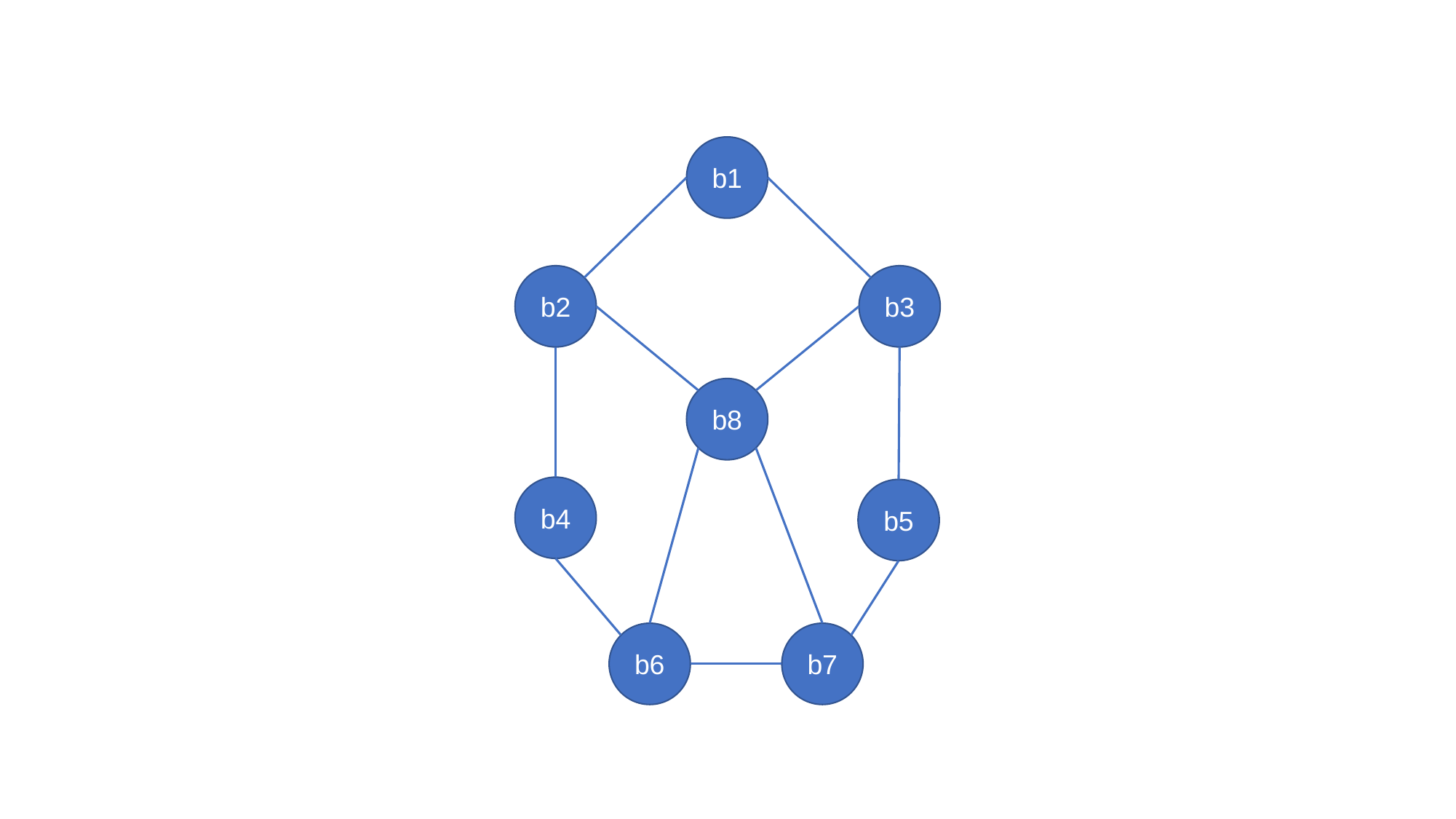

b1
b2
b3
b8
b4
b5
b6
b7